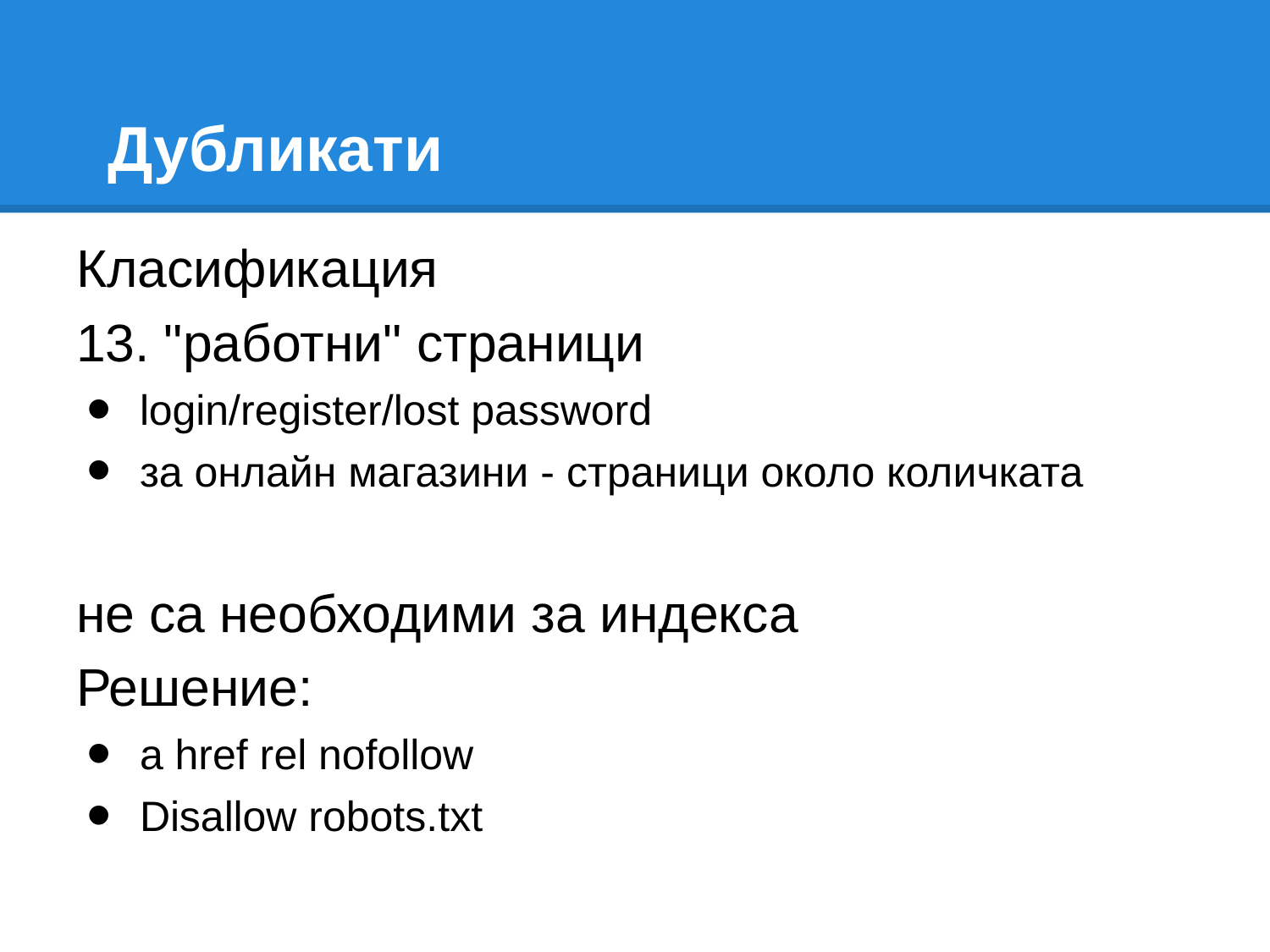

# Дубликати
Класификация
13. "работни" страници
login/register/lost password
за онлайн магазини - страници около количката

не са необходими за индекса
Решение:
a href rel nofollow
Disallow robots.txt